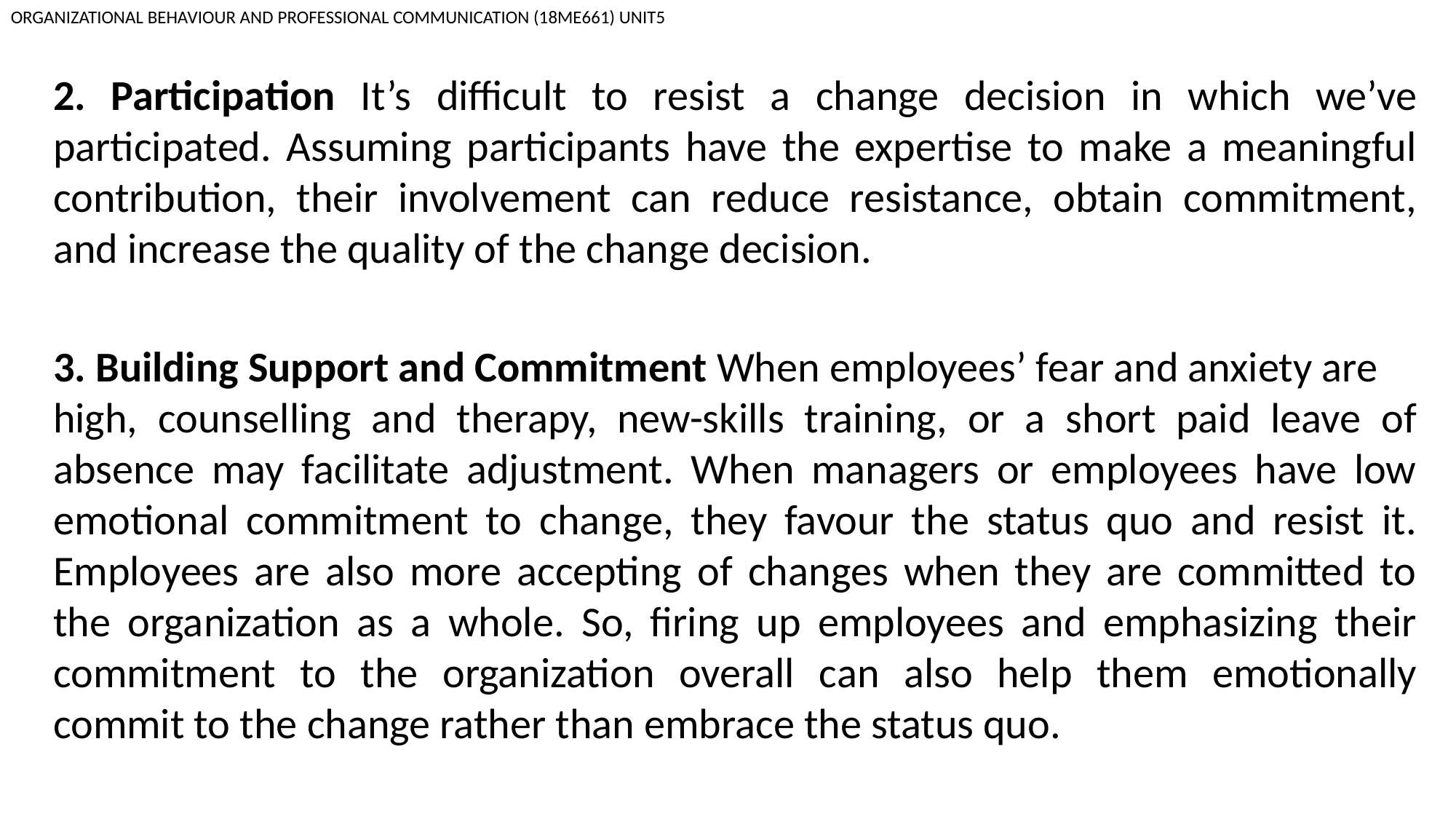

ORGANIZATIONAL BEHAVIOUR AND PROFESSIONAL COMMUNICATION (18ME661) UNIT5
2. Participation It’s difficult to resist a change decision in which we’ve participated. Assuming participants have the expertise to make a meaningful contribution, their involvement can reduce resistance, obtain commitment, and increase the quality of the change decision.
3. Building Support and Commitment When employees’ fear and anxiety are
high, counselling and therapy, new-skills training, or a short paid leave of absence may facilitate adjustment. When managers or employees have low emotional commitment to change, they favour the status quo and resist it. Employees are also more accepting of changes when they are committed to the organization as a whole. So, firing up employees and emphasizing their commitment to the organization overall can also help them emotionally commit to the change rather than embrace the status quo.